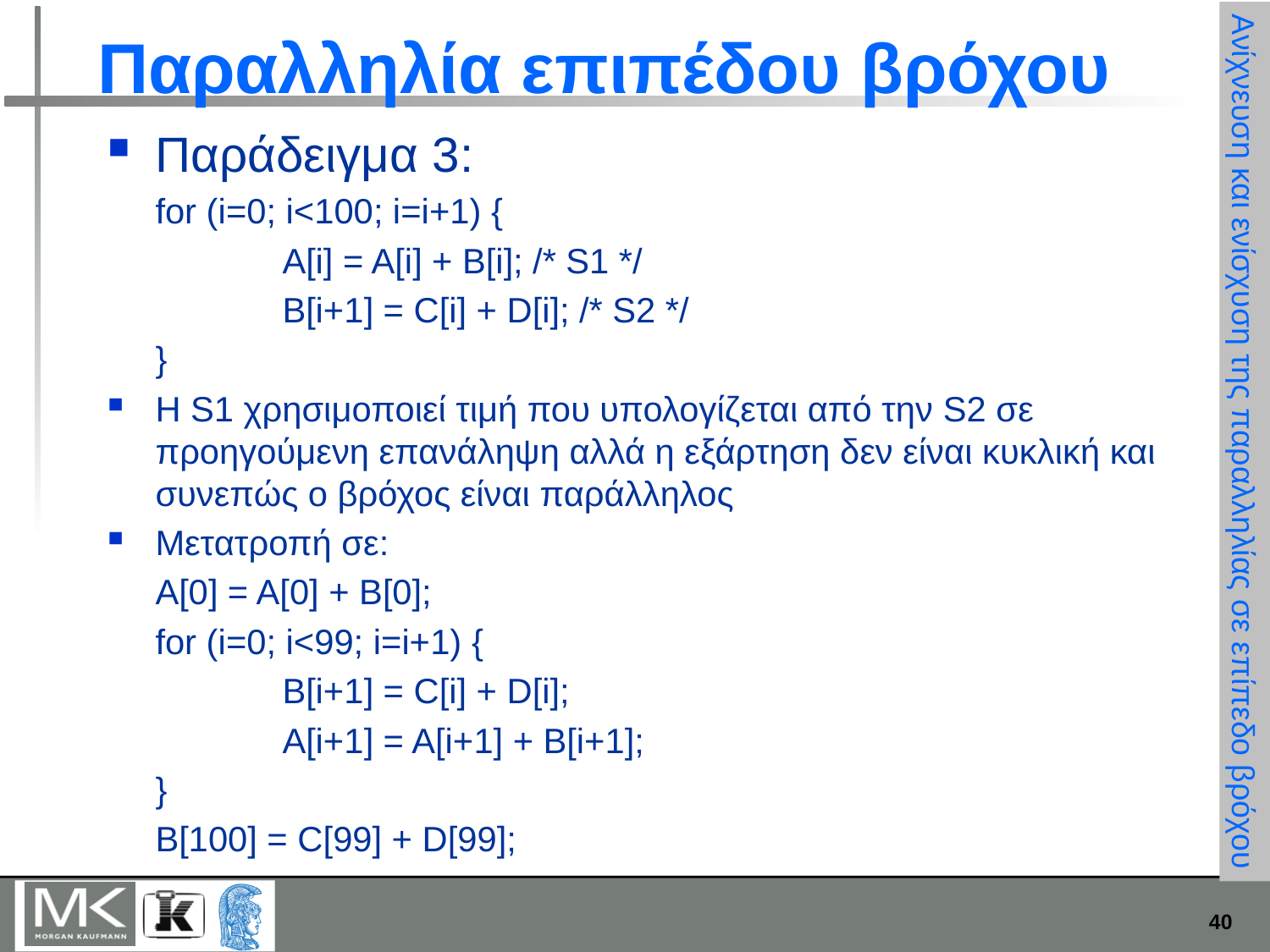

# Παραλληλία επιπέδου βρόχου
Παράδειγμα 3:
	for (i=0; i<100; i=i+1) {
		A[i] = A[i] + B[i]; /* S1 */
		B[i+1] = C[i] + D[i]; /* S2 */
	}
Η S1 χρησιμοποιεί τιμή που υπολογίζεται από την S2 σε προηγούμενη επανάληψη αλλά η εξάρτηση δεν είναι κυκλική και συνεπώς ο βρόχος είναι παράλληλος
Μετατροπή σε:
	A[0] = A[0] + B[0];
	for (i=0; i<99; i=i+1) {
		B[i+1] = C[i] + D[i];
		A[i+1] = A[i+1] + B[i+1];
	}
	B[100] = C[99] + D[99];
Ανίχνευση και ενίσχυση της παραλληλίας σε επίπεδο βρόχου